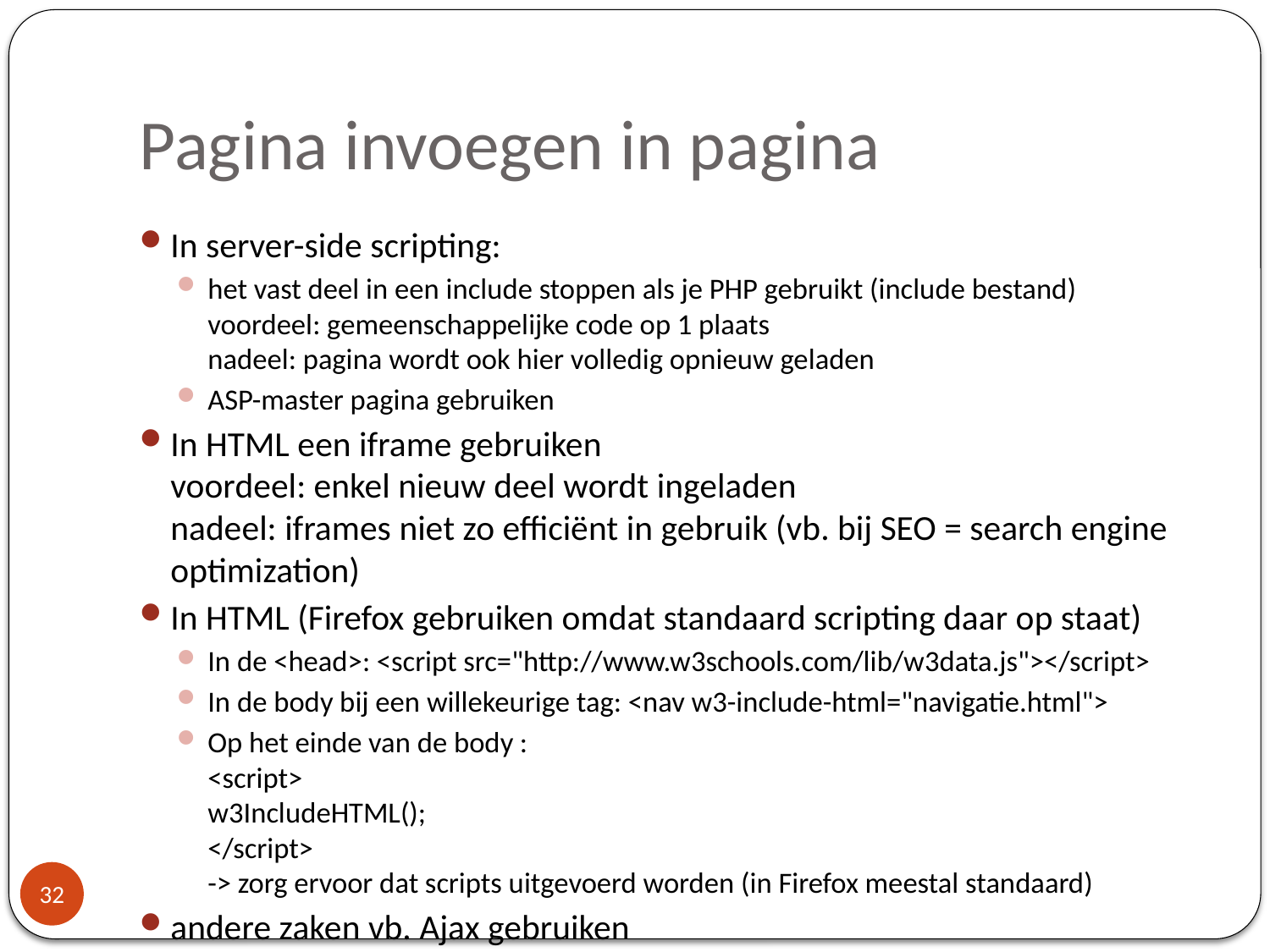

# Pagina invoegen in pagina
In server-side scripting:
het vast deel in een include stoppen als je PHP gebruikt (include bestand)
voordeel: gemeenschappelijke code op 1 plaats
nadeel: pagina wordt ook hier volledig opnieuw geladen
ASP-master pagina gebruiken
In HTML een iframe gebruiken
voordeel: enkel nieuw deel wordt ingeladen
nadeel: iframes niet zo efficiënt in gebruik (vb. bij SEO = search engine optimization)
In HTML (Firefox gebruiken omdat standaard scripting daar op staat)
In de <head>: <script src="http://www.w3schools.com/lib/w3data.js"></script>
In de body bij een willekeurige tag: <nav w3-include-html="navigatie.html">
Op het einde van de body :
<script>
w3IncludeHTML();
</script>
-> zorg ervoor dat scripts uitgevoerd worden (in Firefox meestal standaard)
andere zaken vb. Ajax gebruiken
32